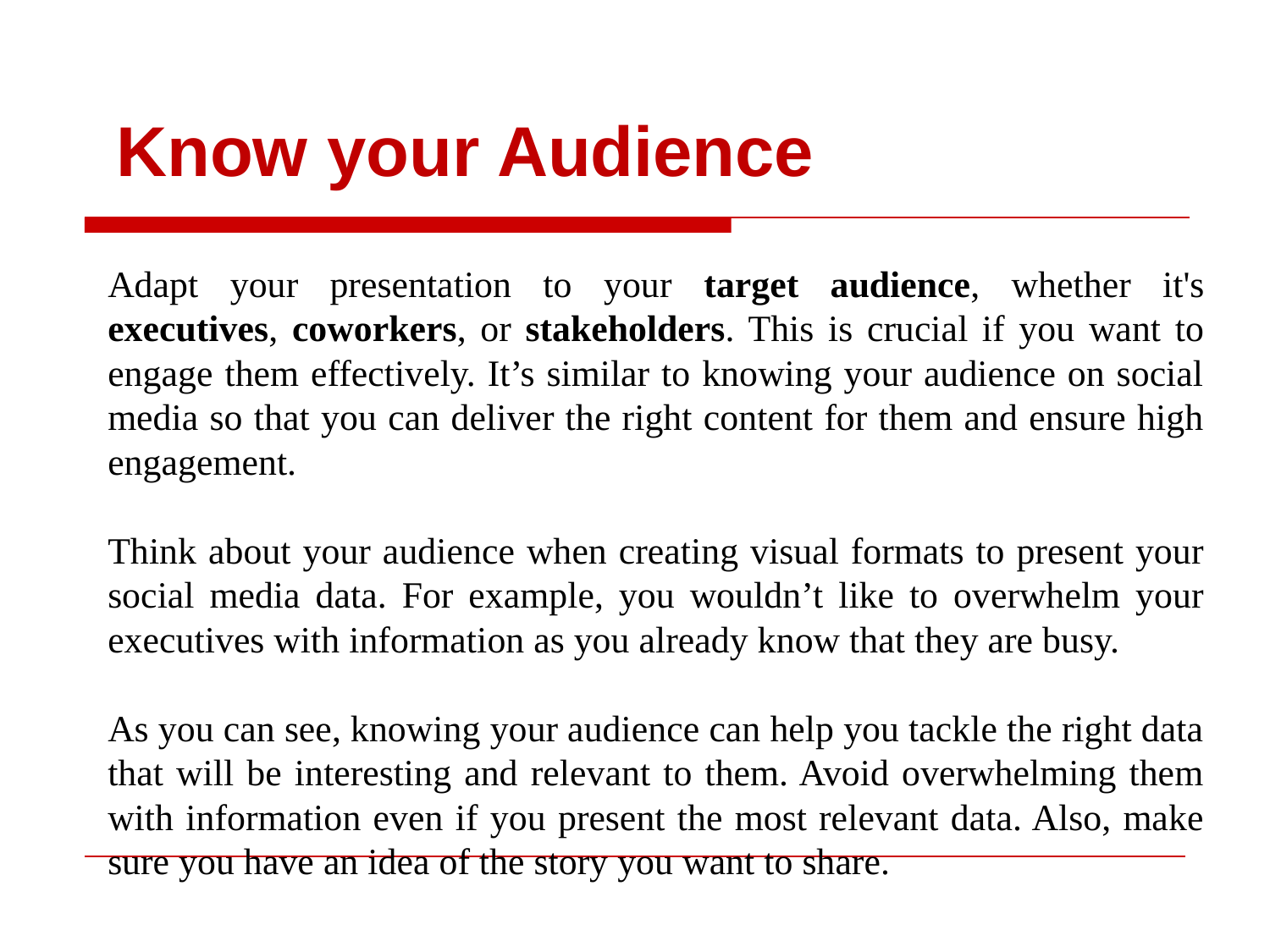

# Know your Audience
Adapt your presentation to your target audience, whether it's executives, coworkers, or stakeholders. This is crucial if you want to engage them effectively. It’s similar to knowing your audience on social media so that you can deliver the right content for them and ensure high engagement.

Think about your audience when creating visual formats to present your social media data. For example, you wouldn’t like to overwhelm your executives with information as you already know that they are busy.

As you can see, knowing your audience can help you tackle the right data that will be interesting and relevant to them. Avoid overwhelming them with information even if you present the most relevant data. Also, make sure you have an idea of the story you want to share.